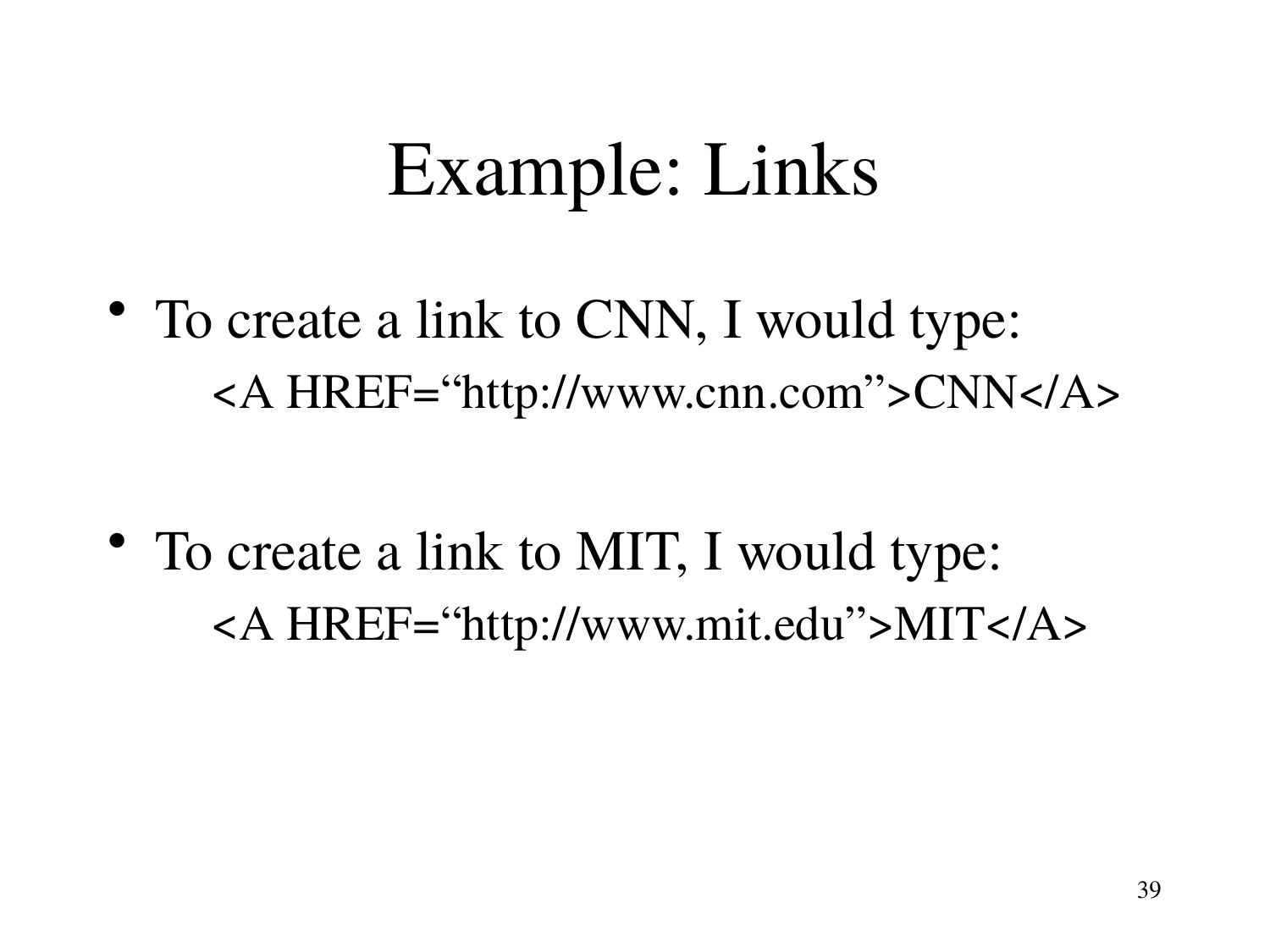

# Example: Links
To create a link to CNN, I would type:
<A HREF=“http://www.cnn.com”>CNN</A>

To create a link to MIT, I would type:
<A HREF=“http://www.mit.edu”>MIT</A>
39